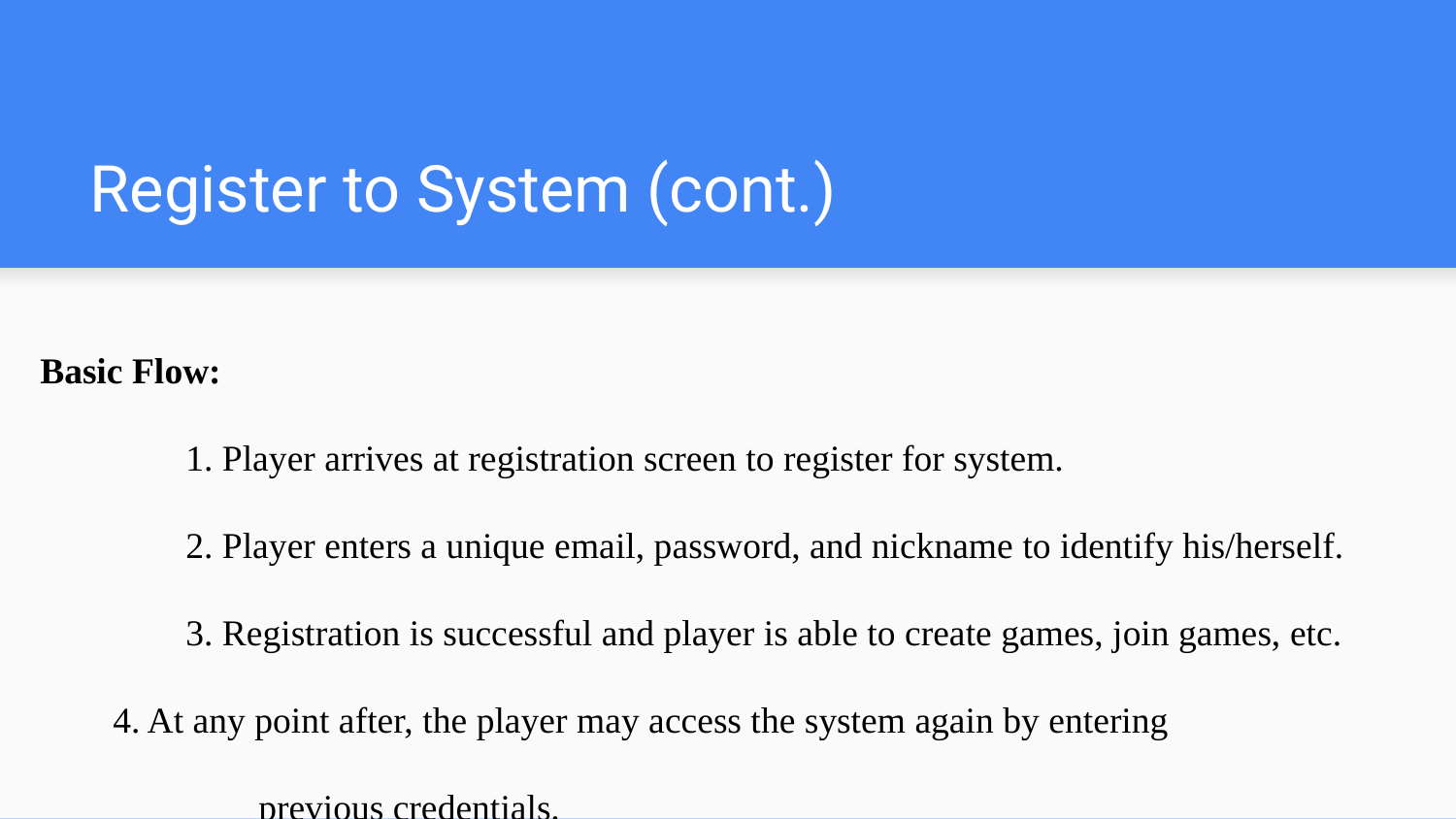

# Register to System (cont.)
Basic Flow:
      	1. Player arrives at registration screen to register for system.
      	2. Player enters a unique email, password, and nickname to identify his/herself.
      	3. Registration is successful and player is able to create games, join games, etc.
4. At any point after, the player may access the system again by entering                 	previous credentials.